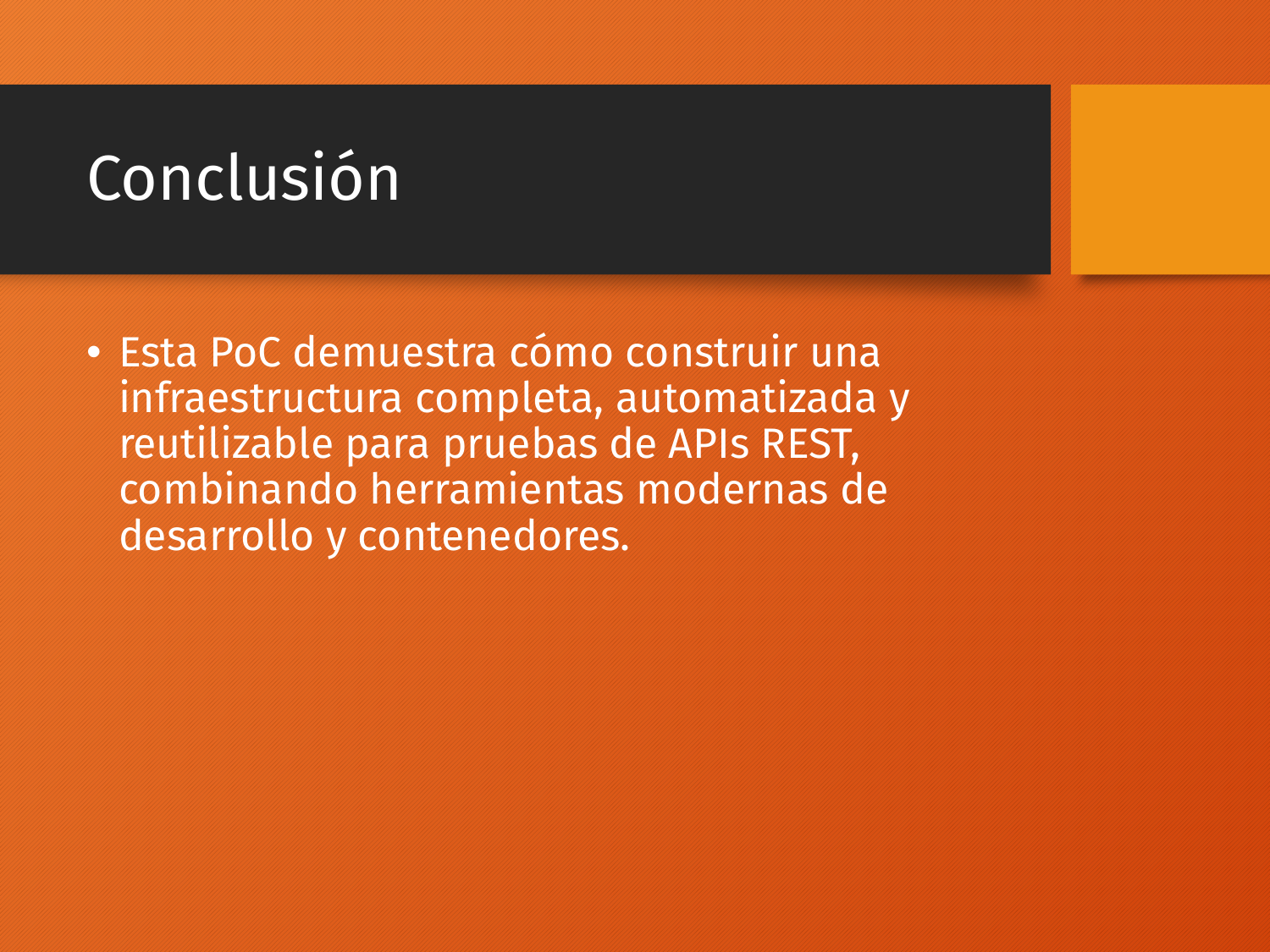

# Conclusión
Esta PoC demuestra cómo construir una infraestructura completa, automatizada y reutilizable para pruebas de APIs REST, combinando herramientas modernas de desarrollo y contenedores.